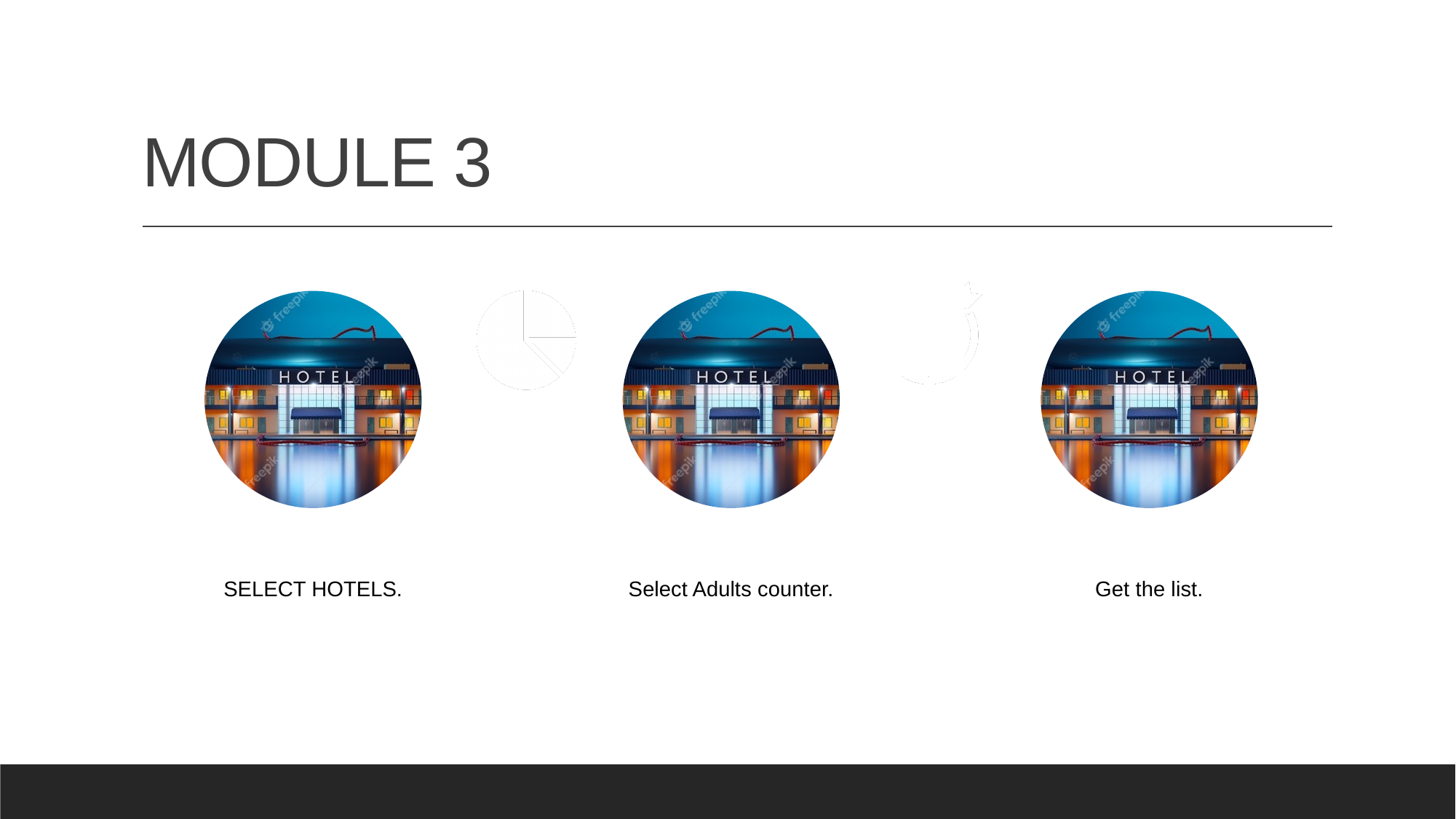

# MODULE 3
Select HOTELS.

Select Adults counter.
Get the list.